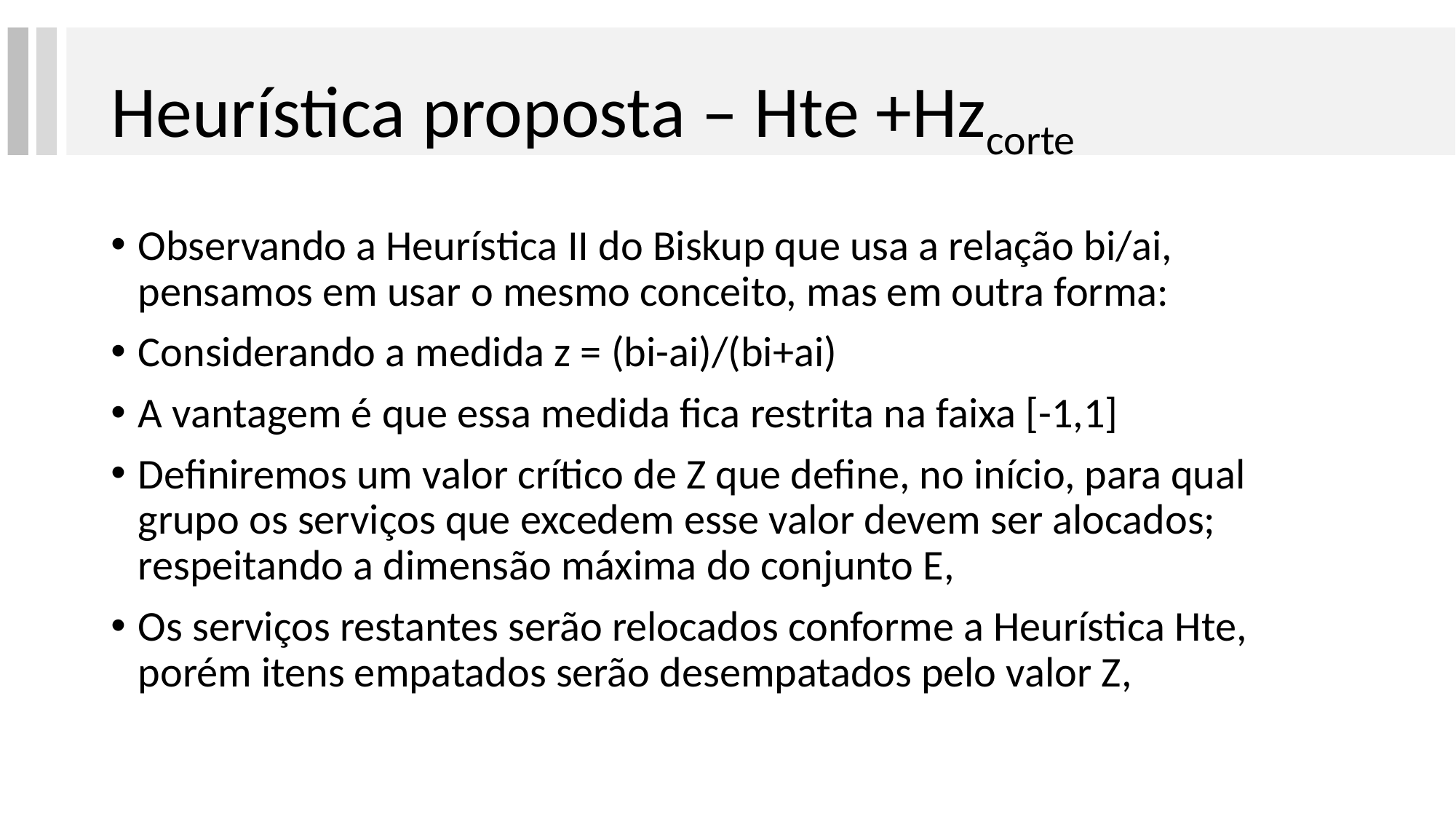

# Heurística proposta – Hte +Hzcorte
Observando a Heurística II do Biskup que usa a relação bi/ai, pensamos em usar o mesmo conceito, mas em outra forma:
Considerando a medida z = (bi-ai)/(bi+ai)
A vantagem é que essa medida fica restrita na faixa [-1,1]
Definiremos um valor crítico de Z que define, no início, para qual grupo os serviços que excedem esse valor devem ser alocados; respeitando a dimensão máxima do conjunto E,
Os serviços restantes serão relocados conforme a Heurística Hte, porém itens empatados serão desempatados pelo valor Z,